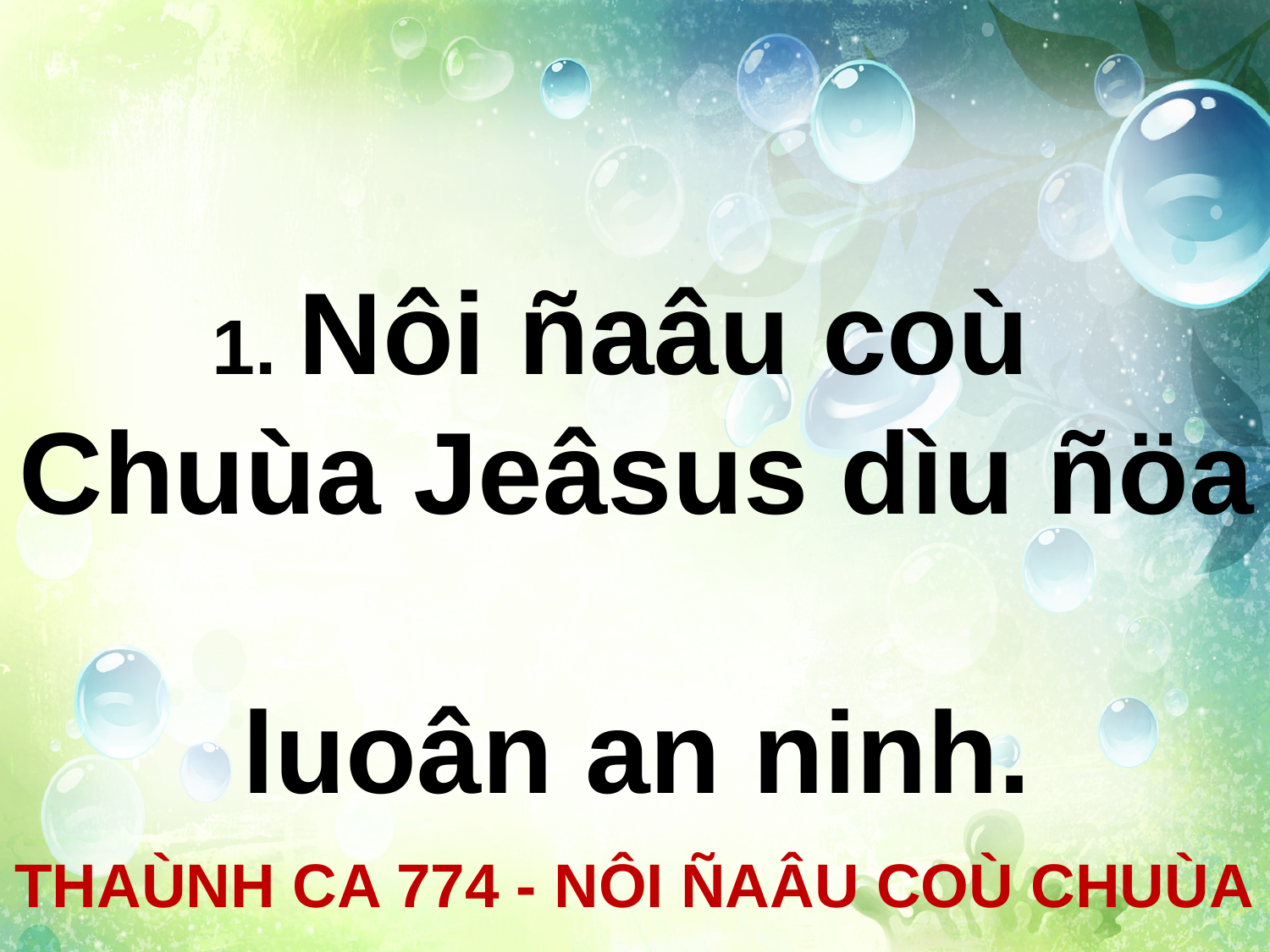

1. Nôi ñaâu coù
Chuùa Jeâsus dìu ñöa
luoân an ninh.
THAÙNH CA 774 - NÔI ÑAÂU COÙ CHUÙA